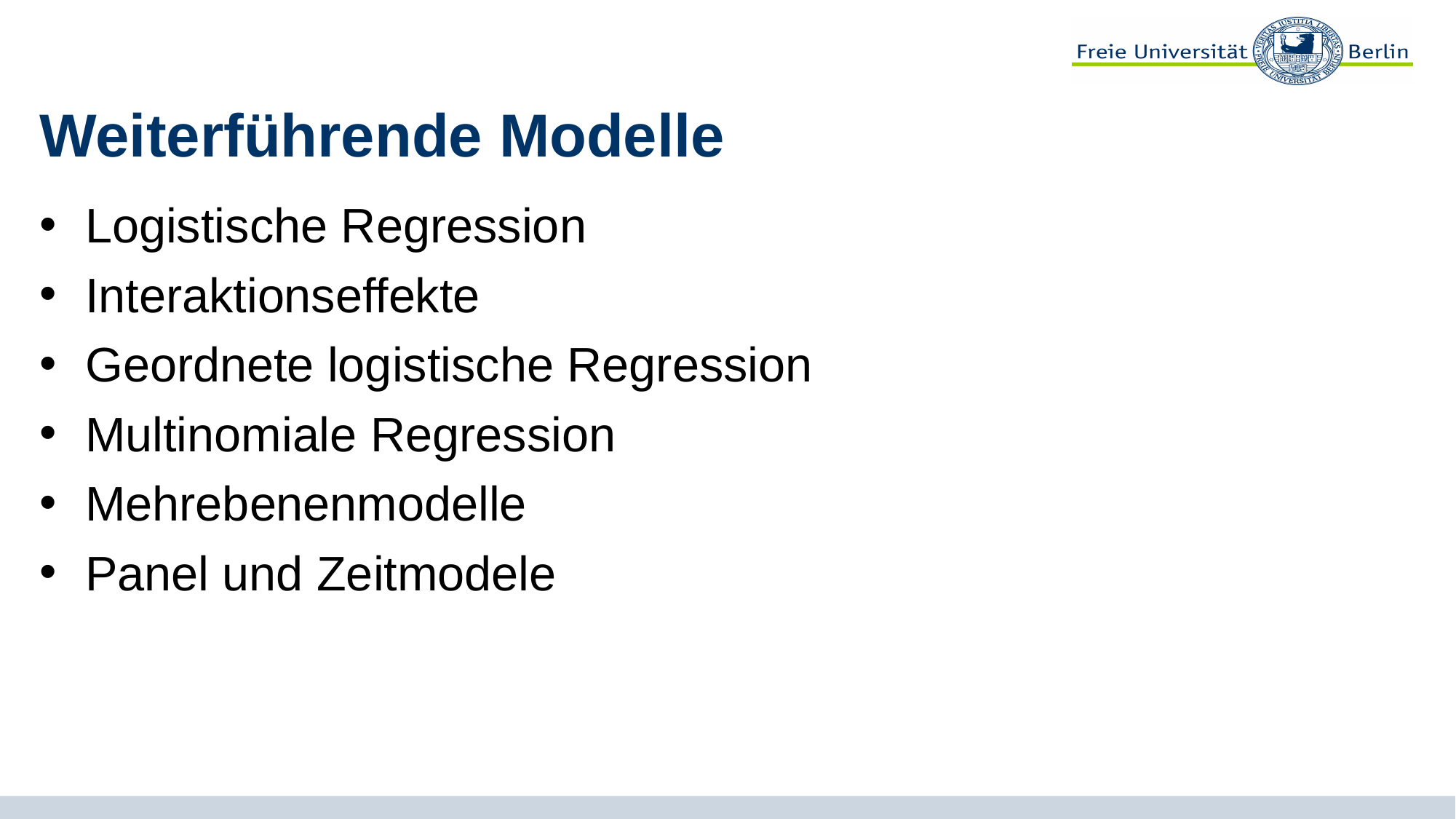

# Weiterführende Modelle
Logistische Regression
Interaktionseffekte
Geordnete logistische Regression
Multinomiale Regression
Mehrebenenmodelle
Panel und Zeitmodele